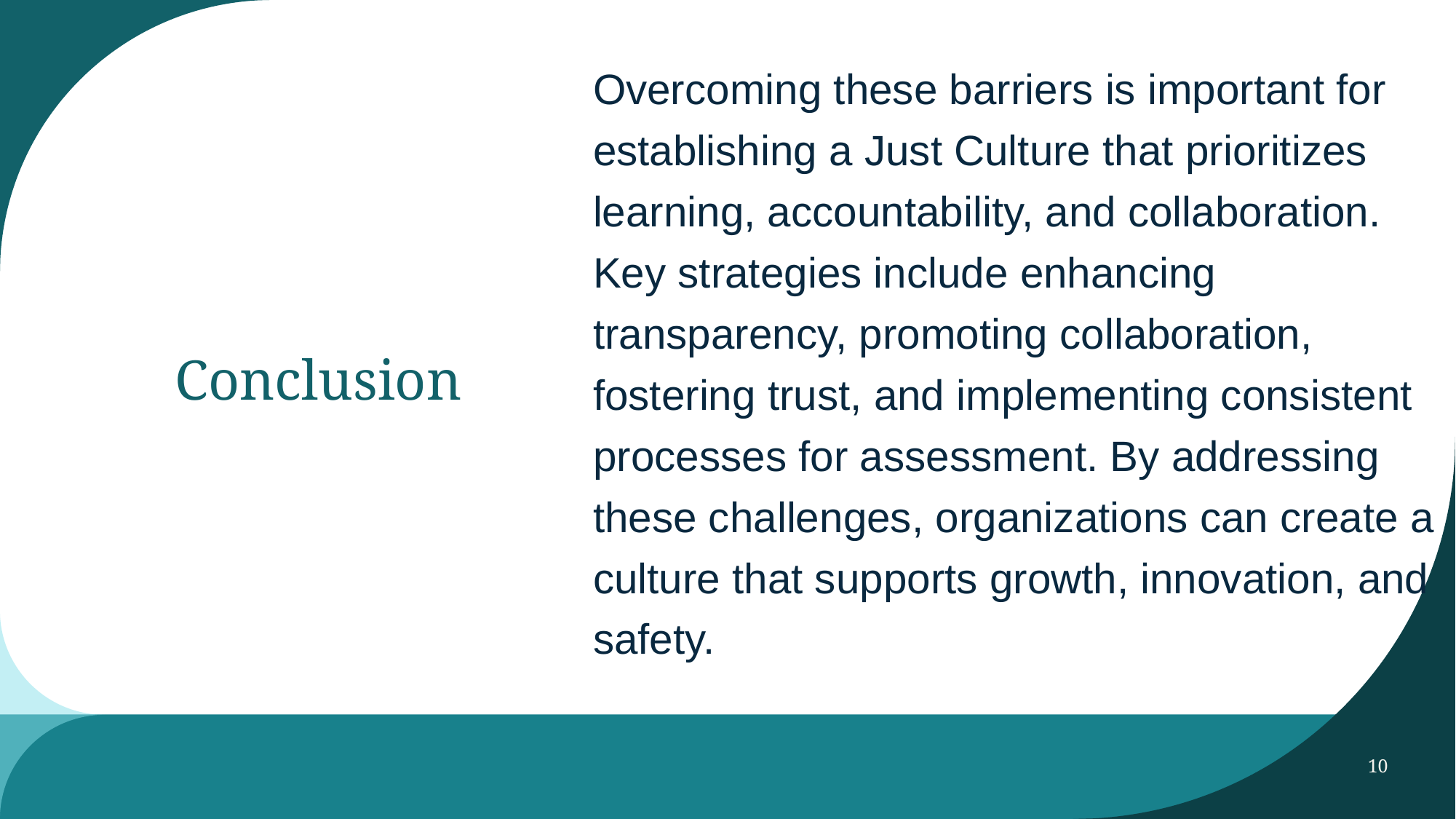

Overcoming these barriers is important for establishing a Just Culture that prioritizes learning, accountability, and collaboration. Key strategies include enhancing transparency, promoting collaboration, fostering trust, and implementing consistent processes for assessment. By addressing these challenges, organizations can create a culture that supports growth, innovation, and safety.
# Conclusion
10